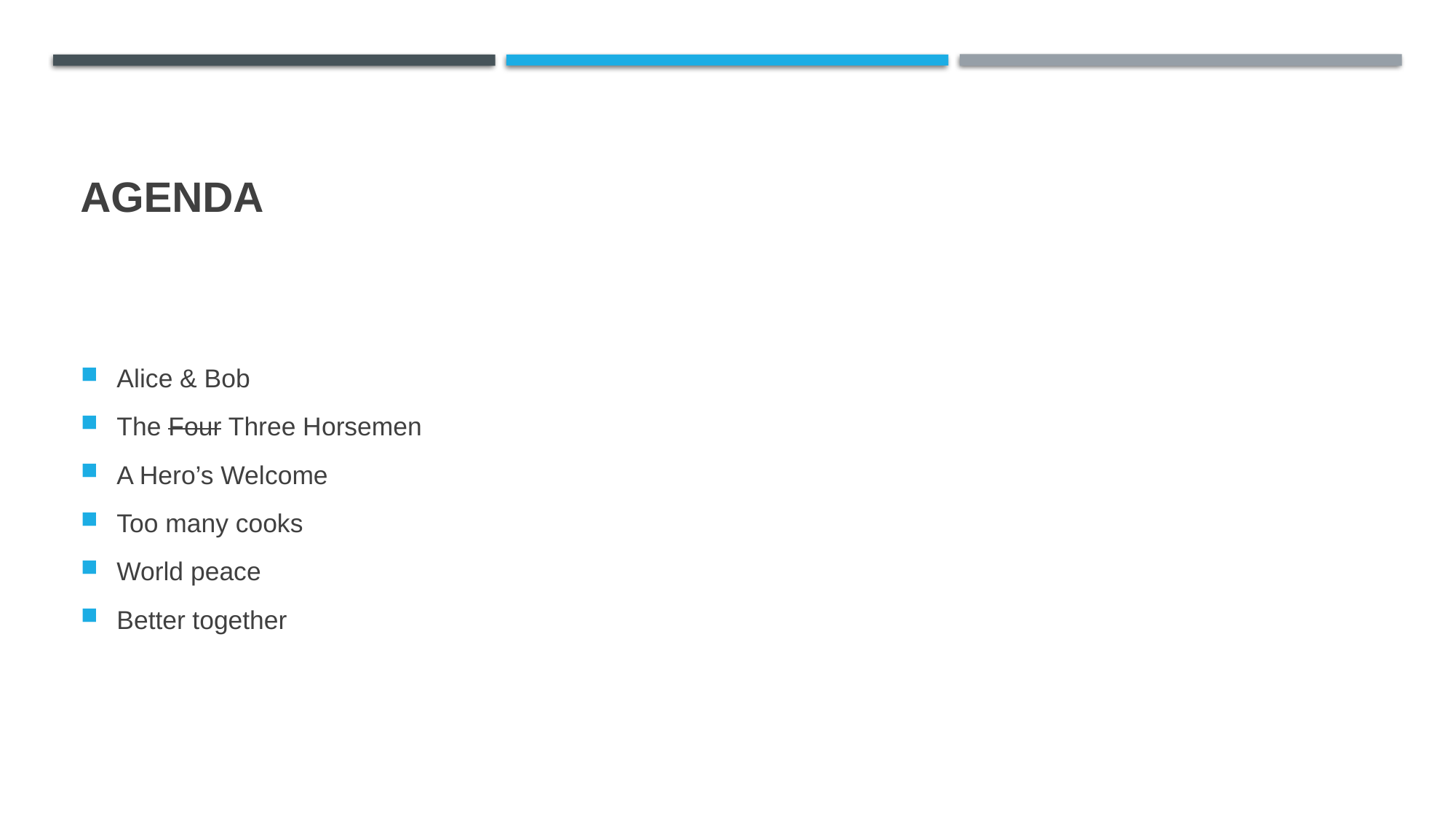

# Agenda
Alice & Bob
The Four Three Horsemen
A Hero’s Welcome
Too many cooks
World peace
Better together